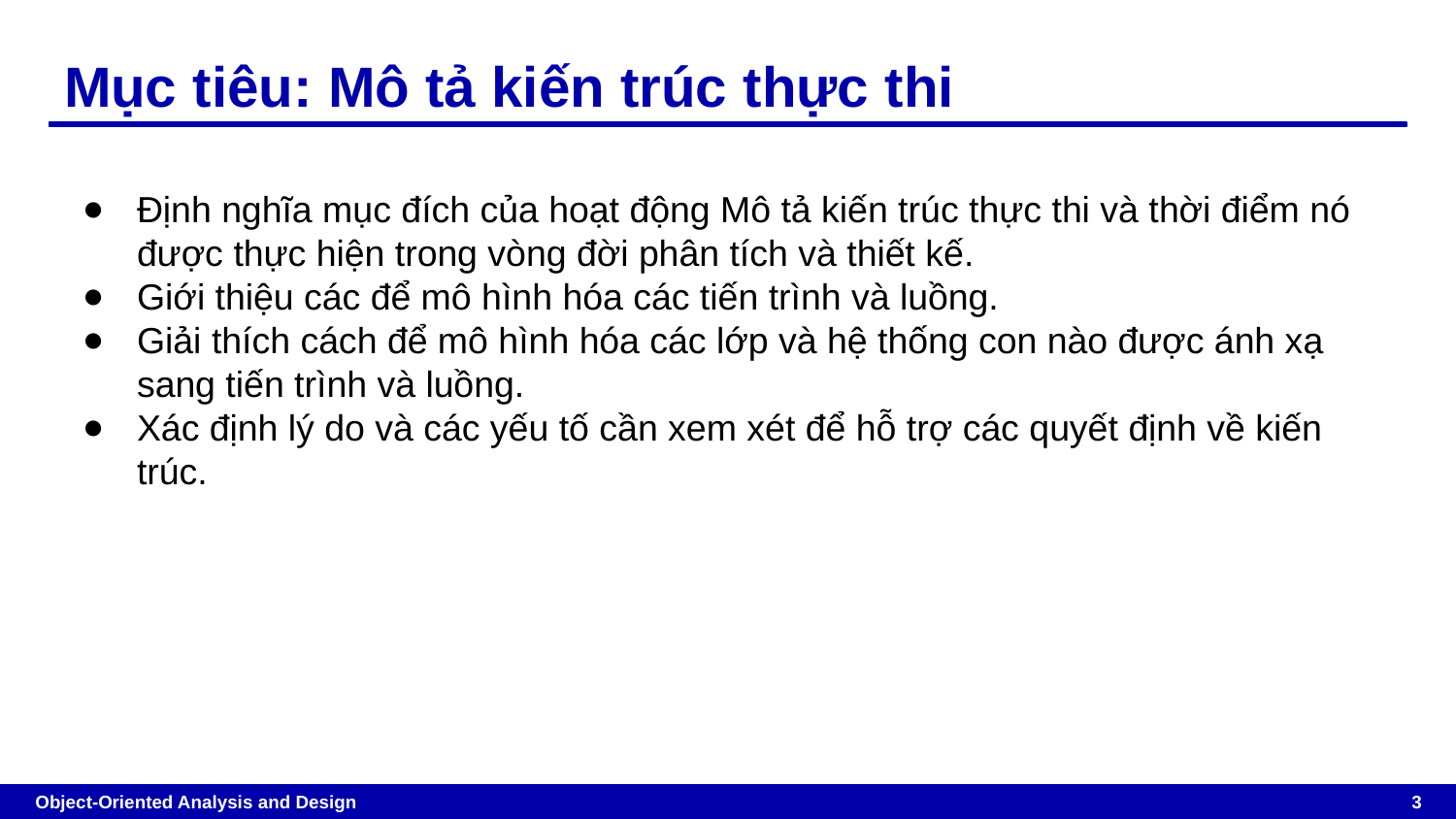

Mục tiêu: Mô tả kiến trúc thực thi

Định nghĩa mục đích của hoạt động Mô tả kiến trúc thực thi và thời điểm nó được thực hiện trong vòng đời phân tích và thiết kế.
Giới thiệu các để mô hình hóa các tiến trình và luồng.
Giải thích cách để mô hình hóa các lớp và hệ thống con nào được ánh xạ sang tiến trình và luồng.
Xác định lý do và các yếu tố cần xem xét để hỗ trợ các quyết định về kiến trúc.
3
Object-Oriented Analysis and Design